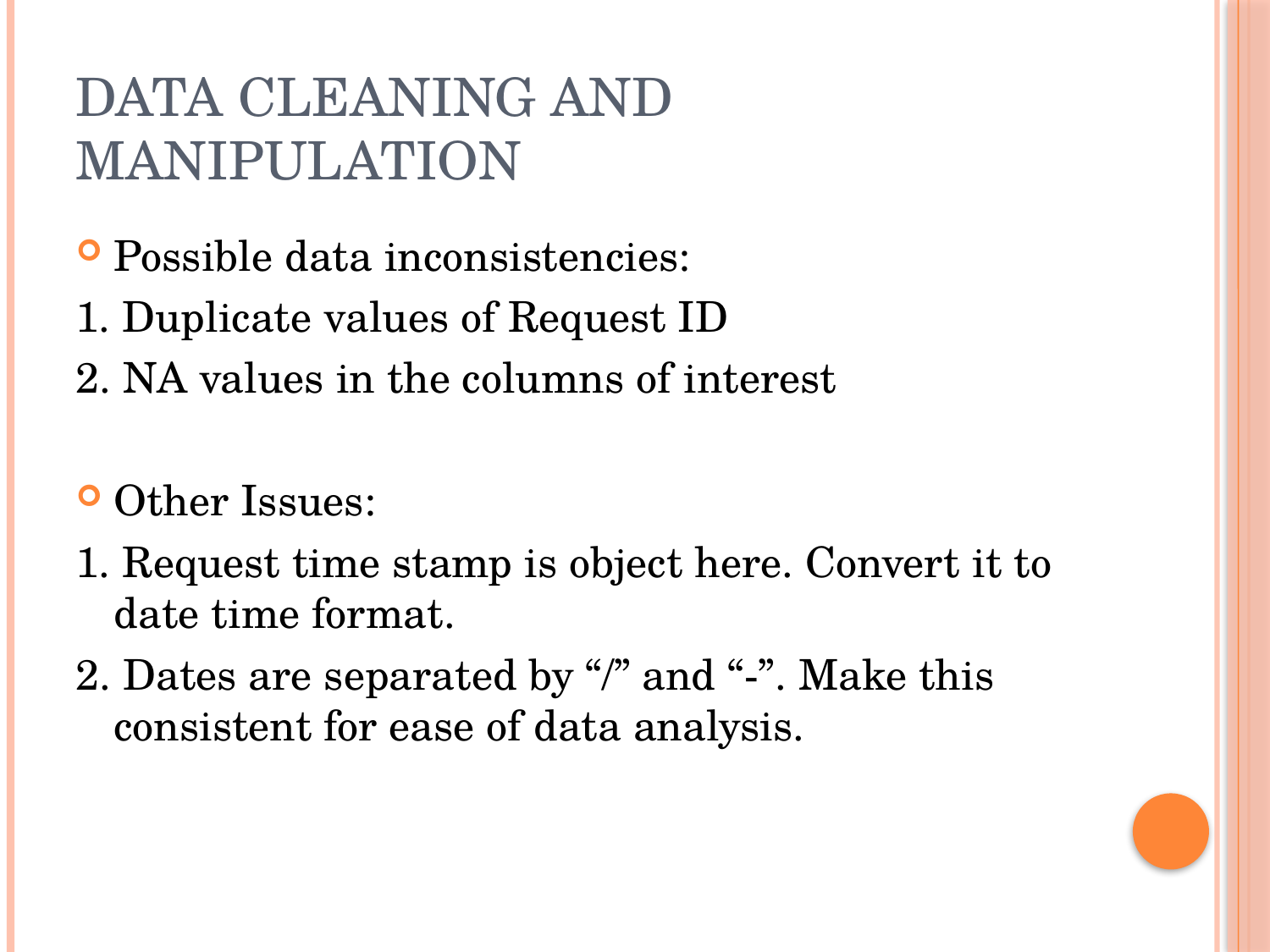

# Data Cleaning and Manipulation
Possible data inconsistencies:
1. Duplicate values of Request ID
2. NA values in the columns of interest

Other Issues:
1. Request time stamp is object here. Convert it to date time format.
2. Dates are separated by “/” and “-”. Make this consistent for ease of data analysis.